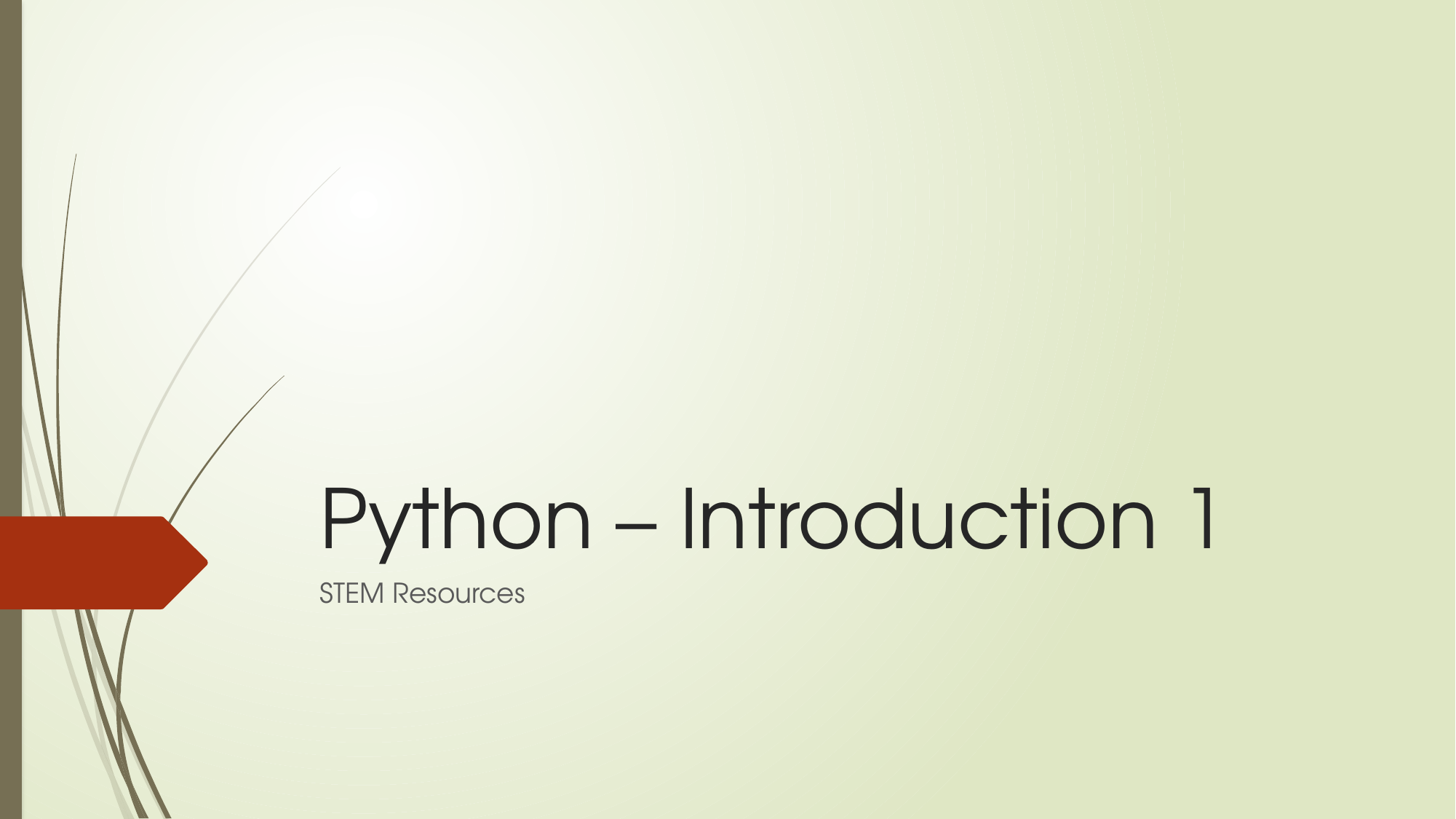

# Python – Introduction 1
STEM Resources